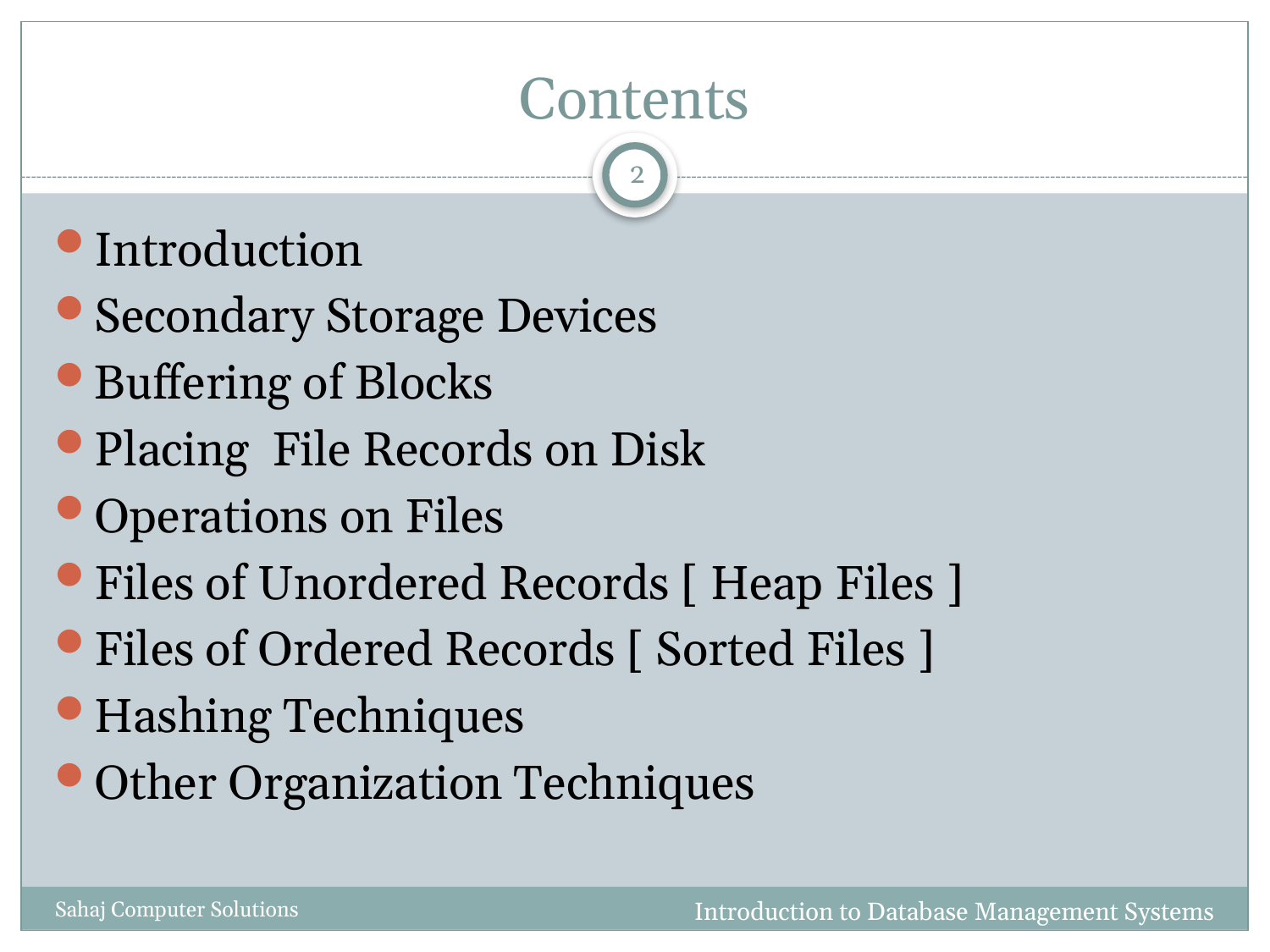

# Contents
2
Introduction
Secondary Storage Devices
Buffering of Blocks
Placing  File Records on Disk
Operations on Files
Files of Unordered Records [ Heap Files ]
Files of Ordered Records [ Sorted Files ]
Hashing Techniques
Other Organization Techniques

Introduction to Database Management Systems
Sahaj Computer Solutions